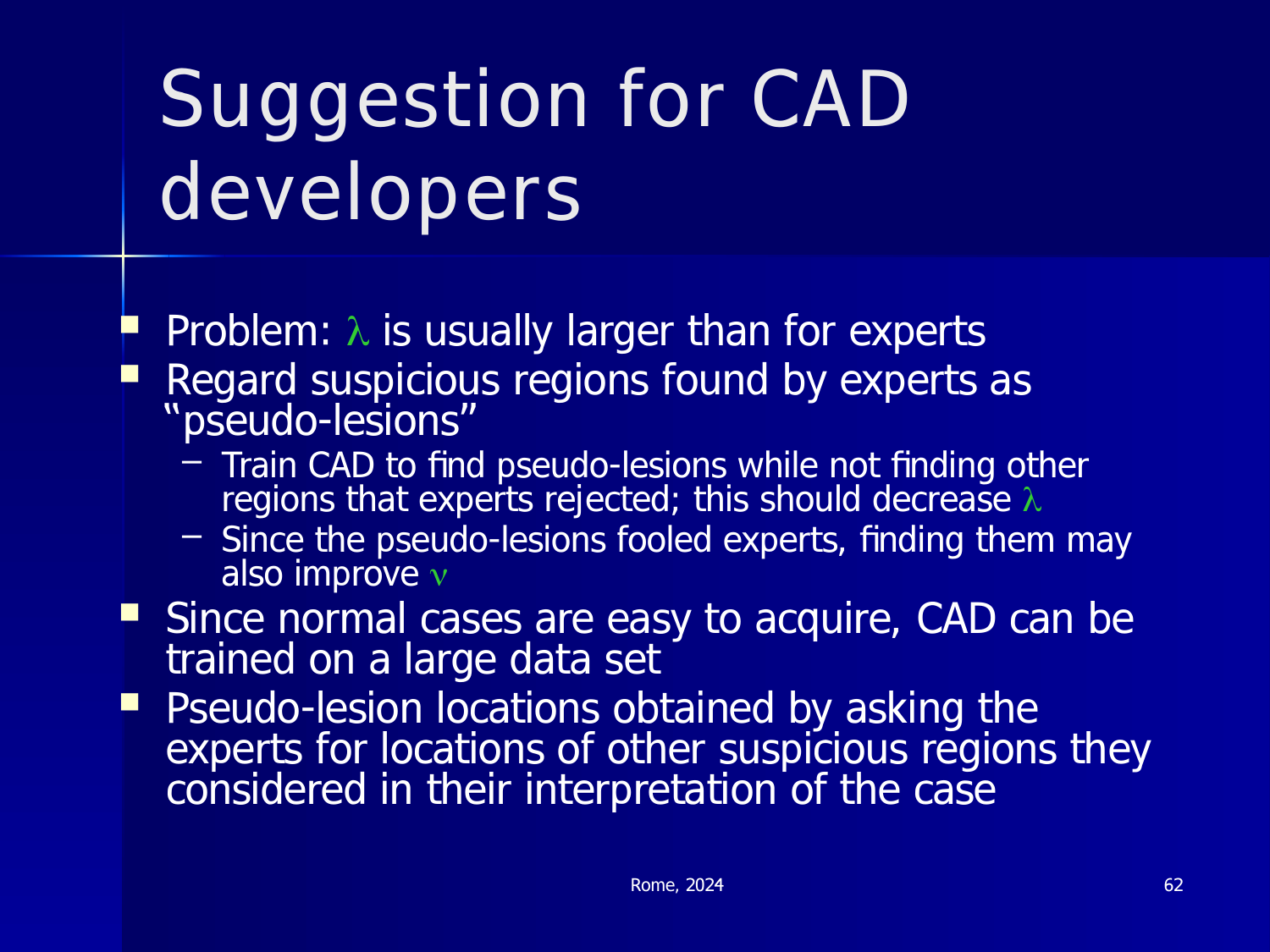

# Suggestion for CAD developers
Problem: λ is usually larger than for experts
Regard suspicious regions found by experts as “pseudo-lesions”
Train CAD to find pseudo-lesions while not finding other regions that experts rejected; this should decrease λ
Since the pseudo-lesions fooled experts, finding them may also improve ν
Since normal cases are easy to acquire, CAD can be trained on a large data set
Pseudo-lesion locations obtained by asking the experts for locations of other suspicious regions they considered in their interpretation of the case
Rome, 2024
62